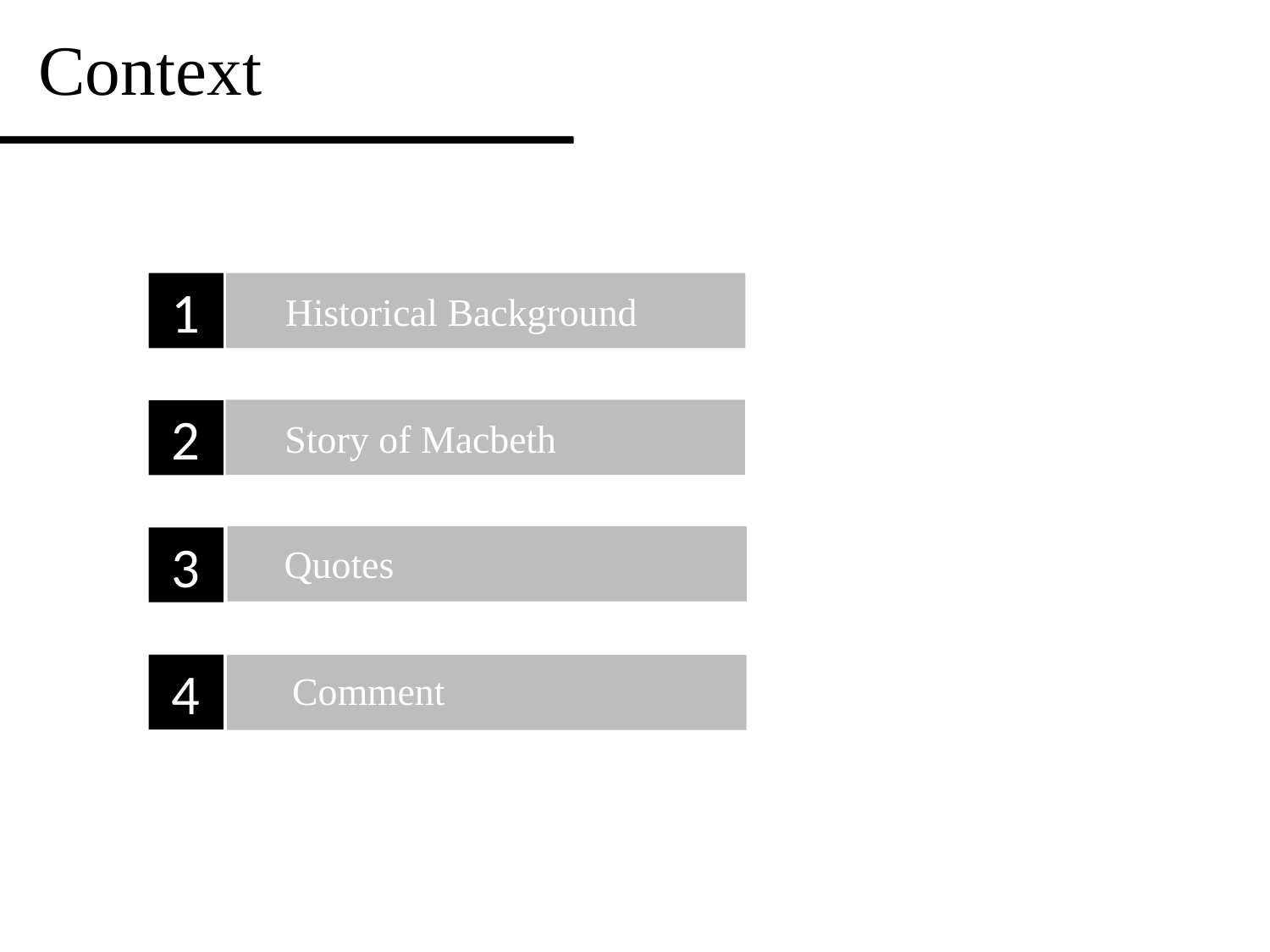

Context

1
Historical Background

2
Story of Macbeth

3
Quotes
4

Comment